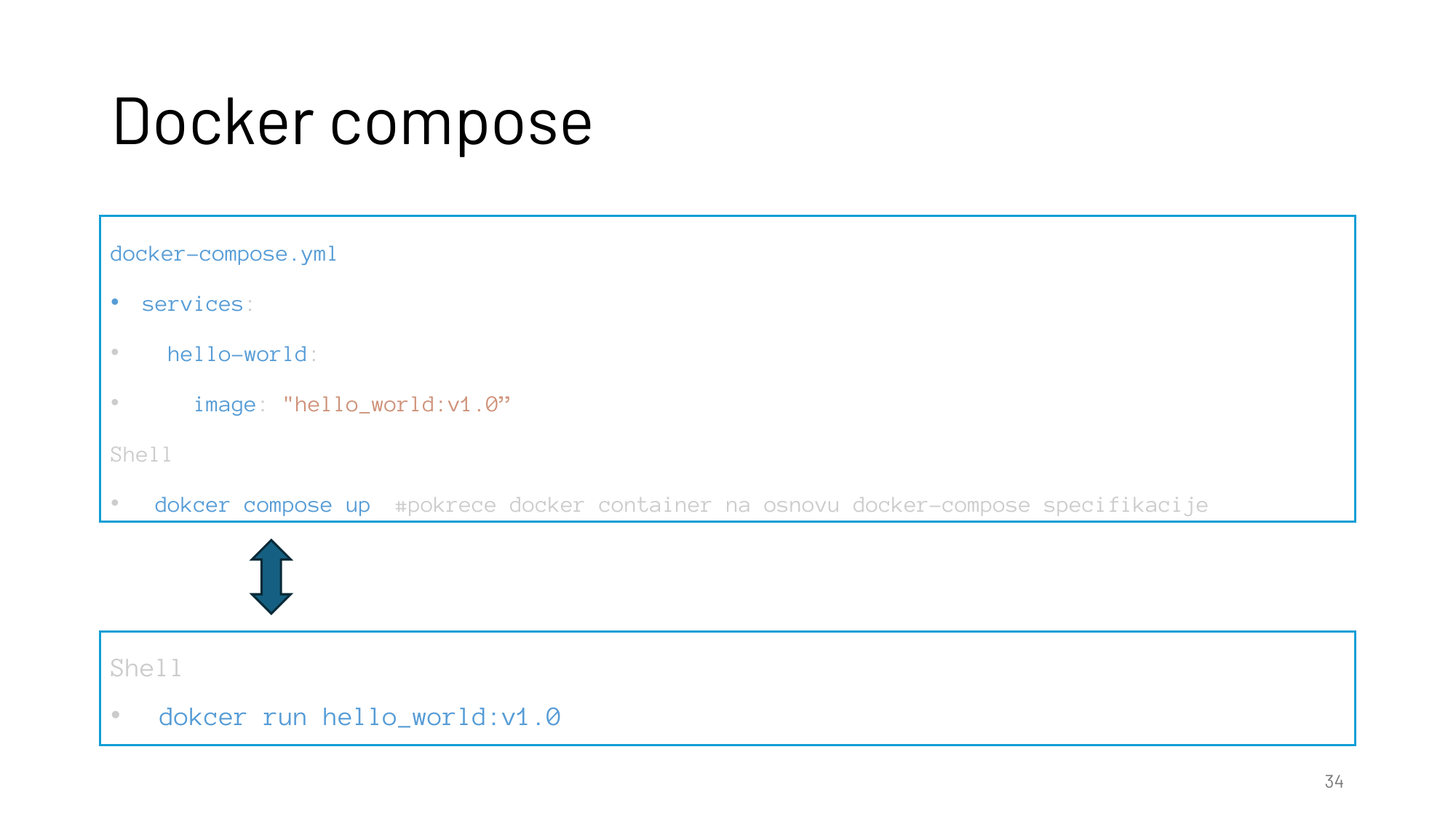

# Docker compose

docker-compose.yml
services:
  hello-world:
    image: "hello_world:v1.0”
Shell
 dokcer compose up	 #pokrece docker container na osnovu docker-compose specifikacije

Shell
 dokcer run hello_world:v1.0

34